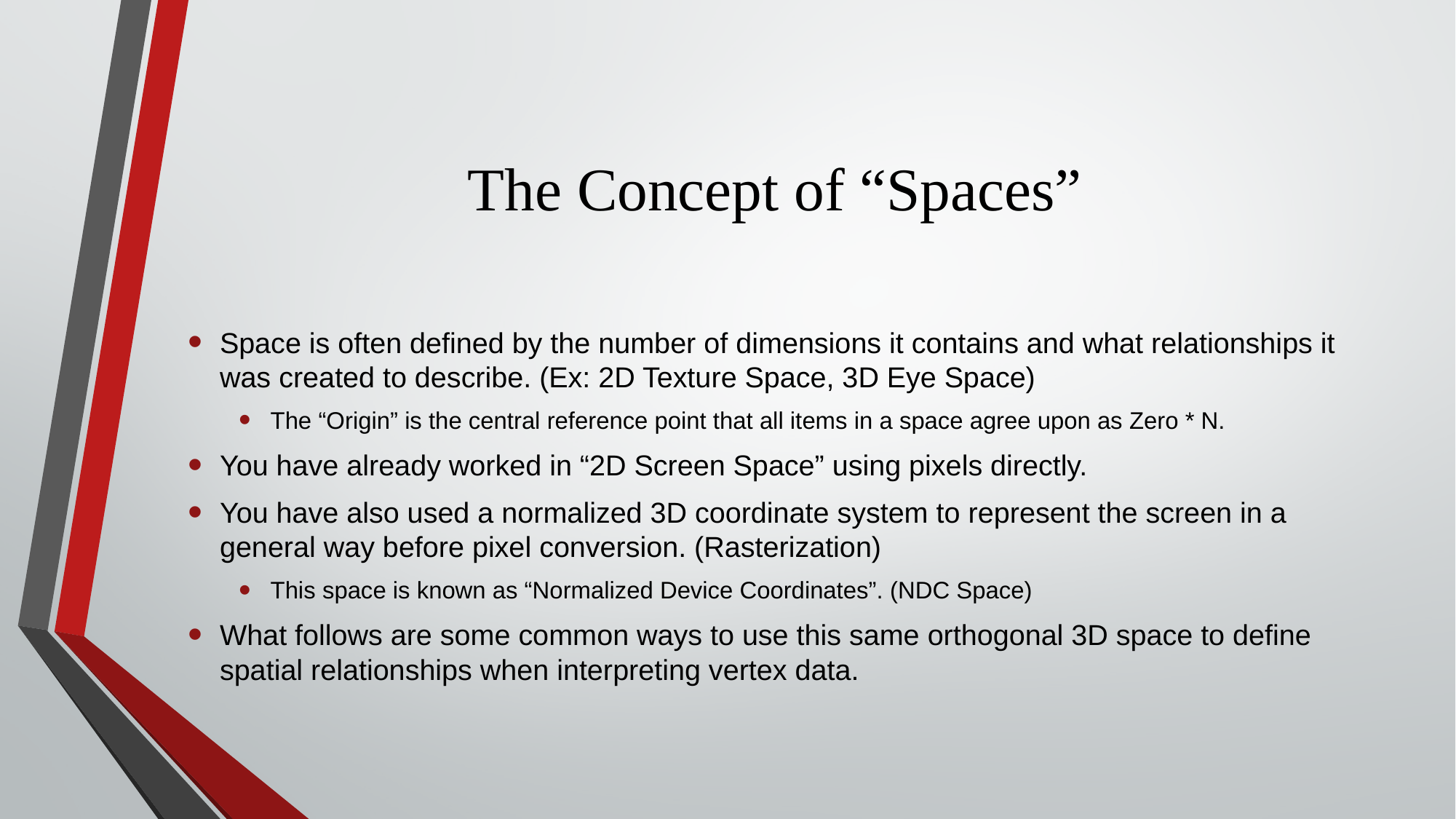

# The Concept of “Spaces”
Space is often defined by the number of dimensions it contains and what relationships it was created to describe. (Ex: 2D Texture Space, 3D Eye Space)
The “Origin” is the central reference point that all items in a space agree upon as Zero * N.
You have already worked in “2D Screen Space” using pixels directly.
You have also used a normalized 3D coordinate system to represent the screen in a general way before pixel conversion. (Rasterization)
This space is known as “Normalized Device Coordinates”. (NDC Space)
What follows are some common ways to use this same orthogonal 3D space to define spatial relationships when interpreting vertex data.